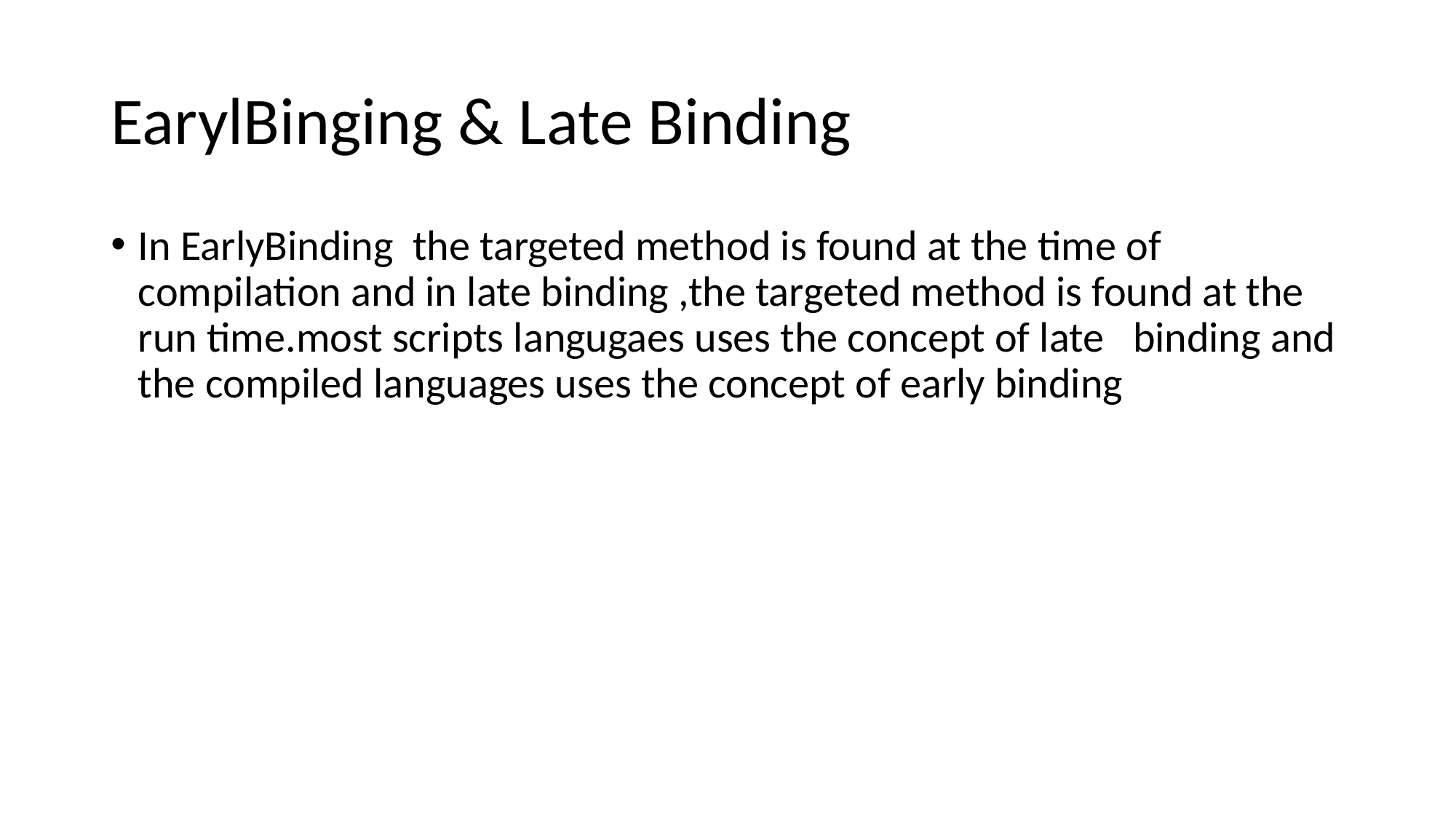

# EarylBinging & Late Binding
In EarlyBinding  the targeted method is found at the time of compilation and in late binding ,the targeted method is found at the run time.most scripts langugaes uses the concept of late   binding and the compiled languages uses the concept of early binding